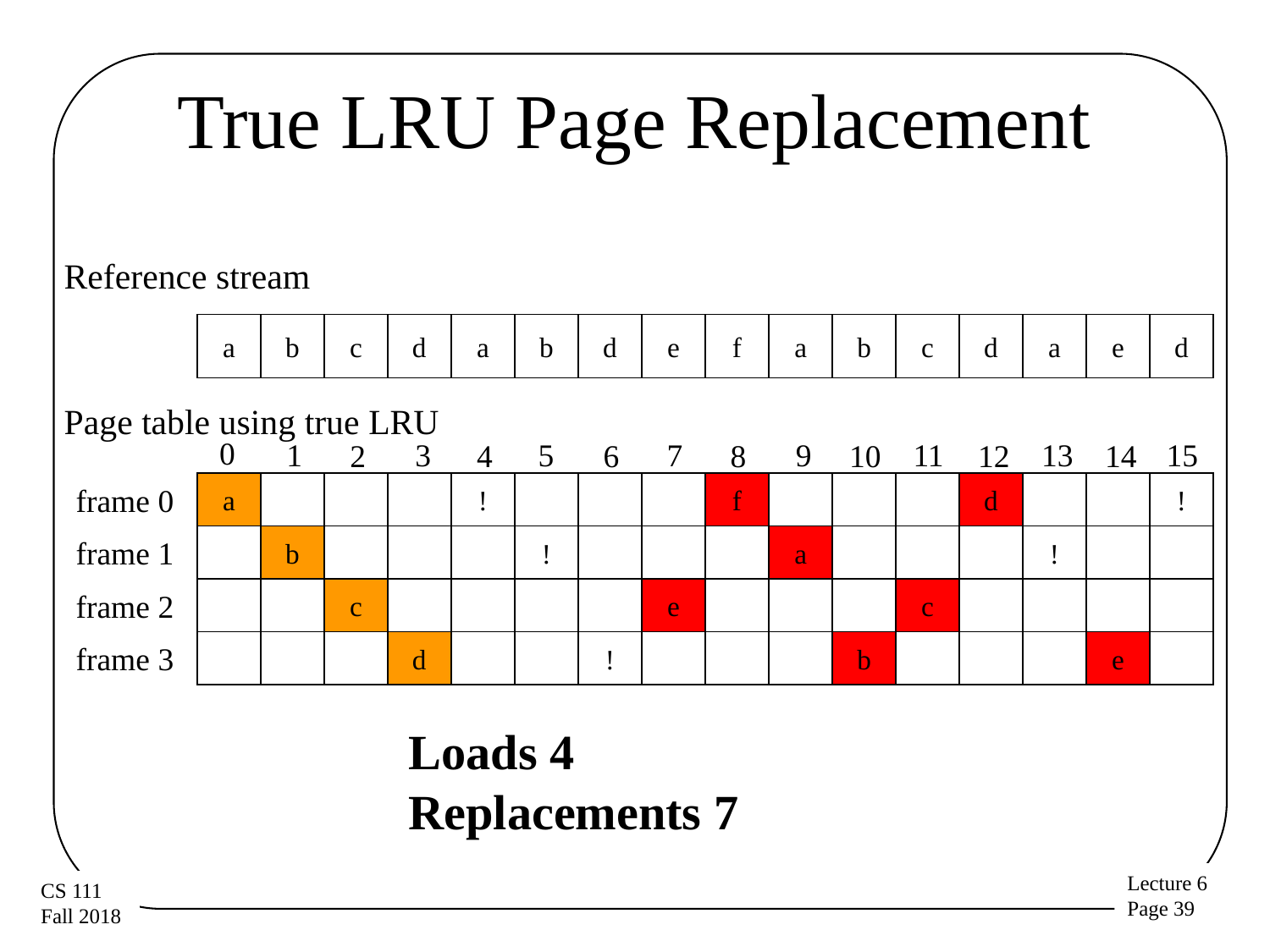

# True LRU Page Replacement

Reference stream
a
b
c
d
a
b
d
e
f
a
b
c
d
a
e
d
Page table using true LRU
0
1
3
5
7
9
11
13
15
2
4
6
8
10
12
14
frame 0

a

!

f

d

!
frame 1

b

!

a

!

frame 2

c

e

c

frame 3

d

!

b

e

Loads 4
Replacements 7